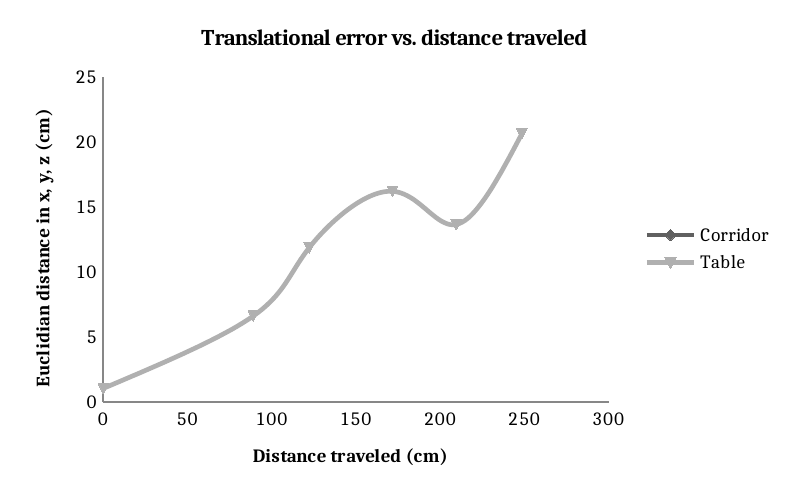

### Chart: Translational error vs. distance traveled

| Category |  |  |
|---|---|---|